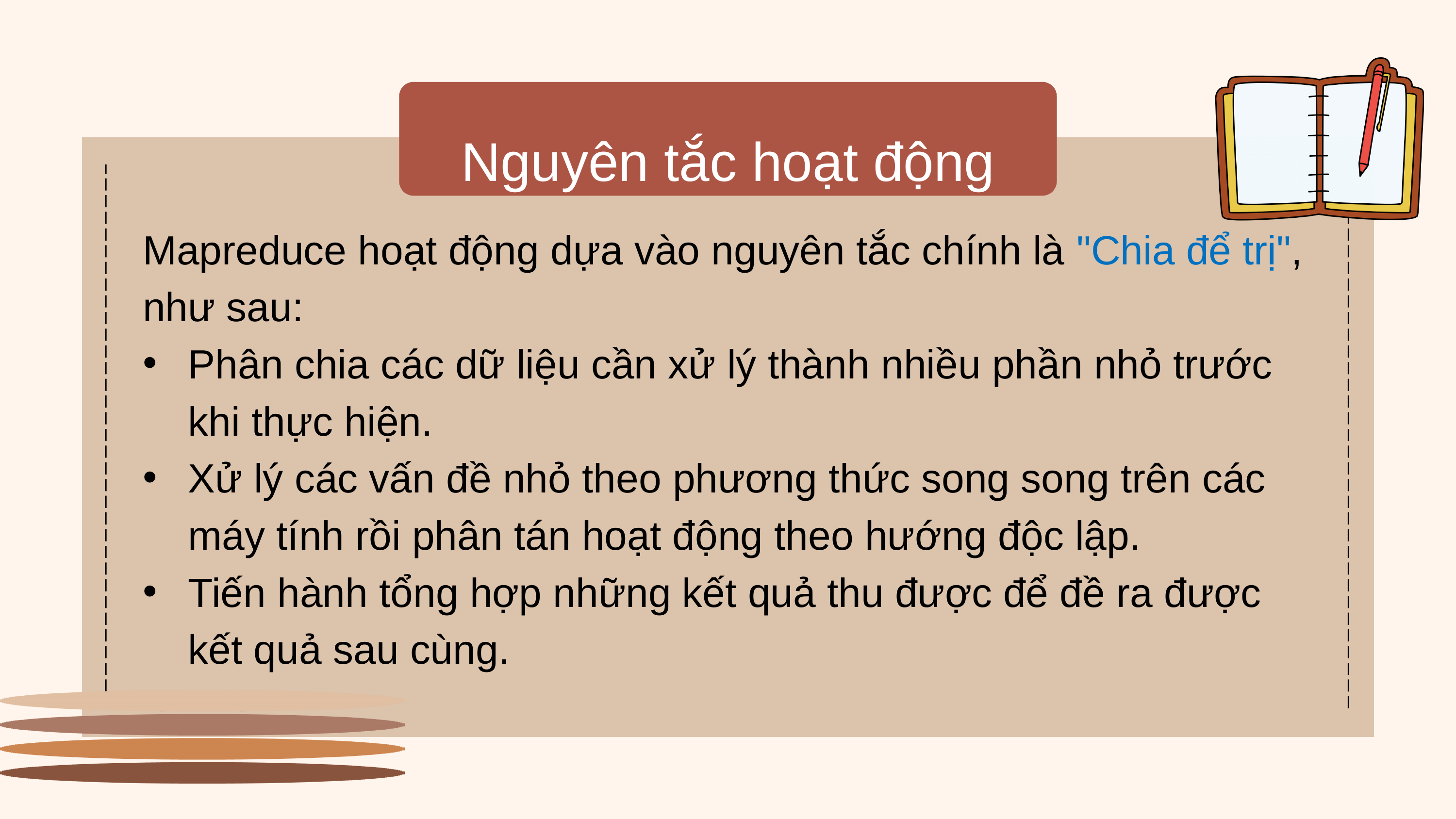

Nguyên tắc hoạt động

Mapreduce hoạt động dựa vào nguyên tắc chính là "Chia để trị", như sau:
Phân chia các dữ liệu cần xử lý thành nhiều phần nhỏ trước khi thực hiện.
Xử lý các vấn đề nhỏ theo phương thức song song trên các máy tính rồi phân tán hoạt động theo hướng độc lập.
Tiến hành tổng hợp những kết quả thu được để đề ra được kết quả sau cùng.